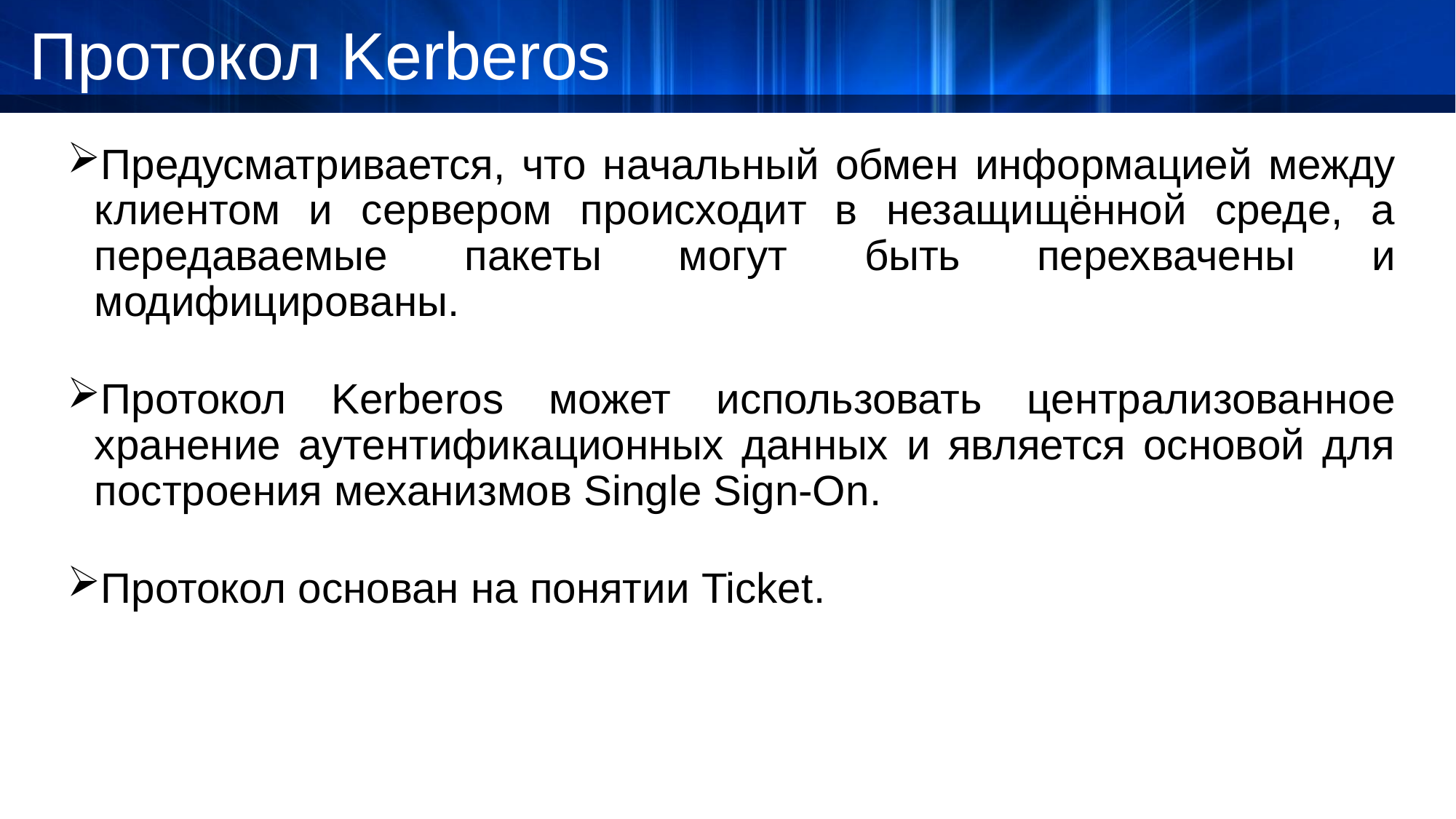

# Протокол Kerberos
Предусматривается, что начальный обмен информацией между клиентом и сервером происходит в незащищённой среде, а передаваемые пакеты могут быть перехвачены и модифицированы.
Протокол Kerberos может использовать централизованное хранение аутентификационных данных и является основой для построения механизмов Single Sign-On.
Протокол основан на понятии Ticket.